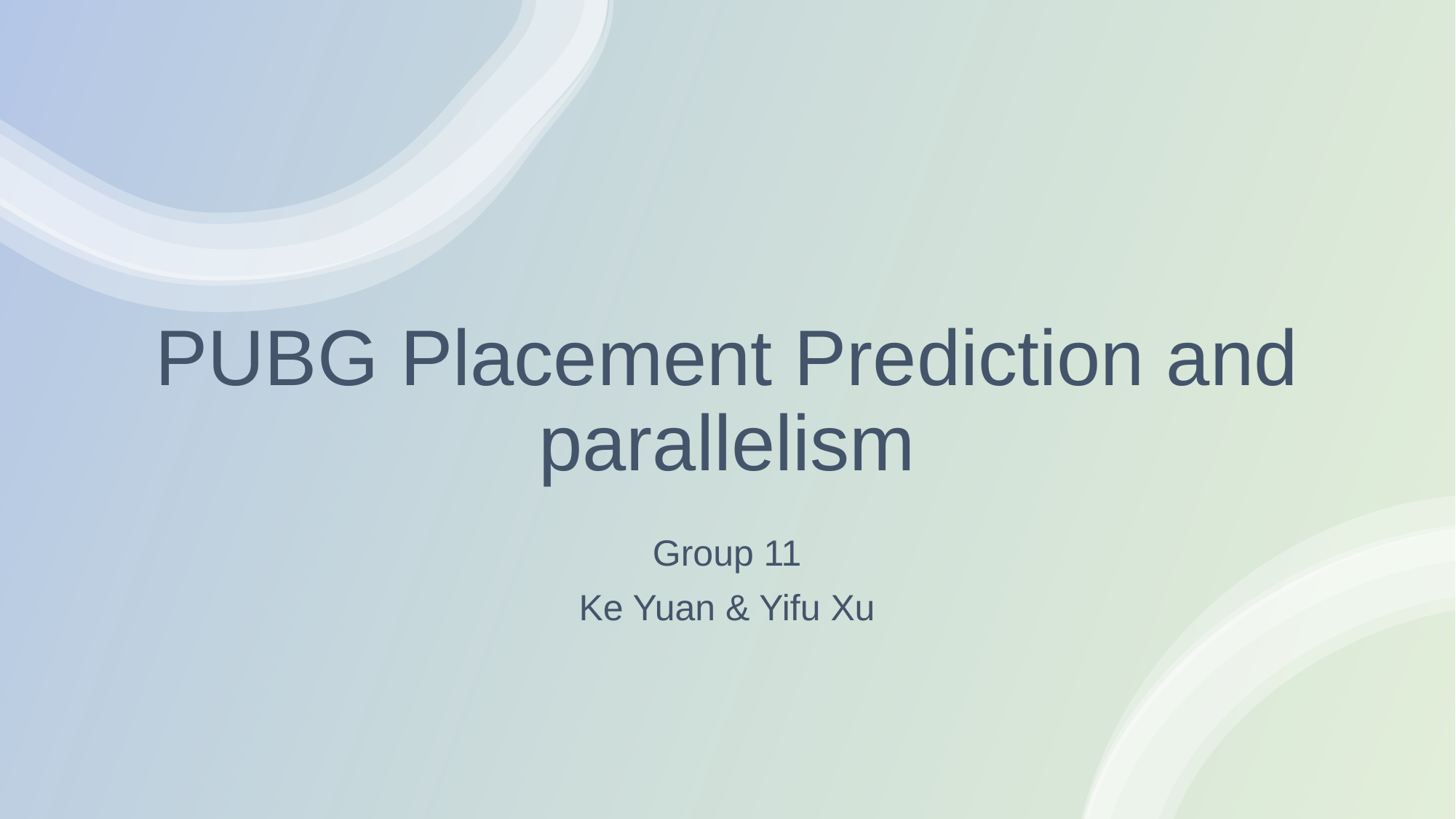

# PUBG Placement Prediction and parallelism

Group 11
Ke Yuan & Yifu Xu